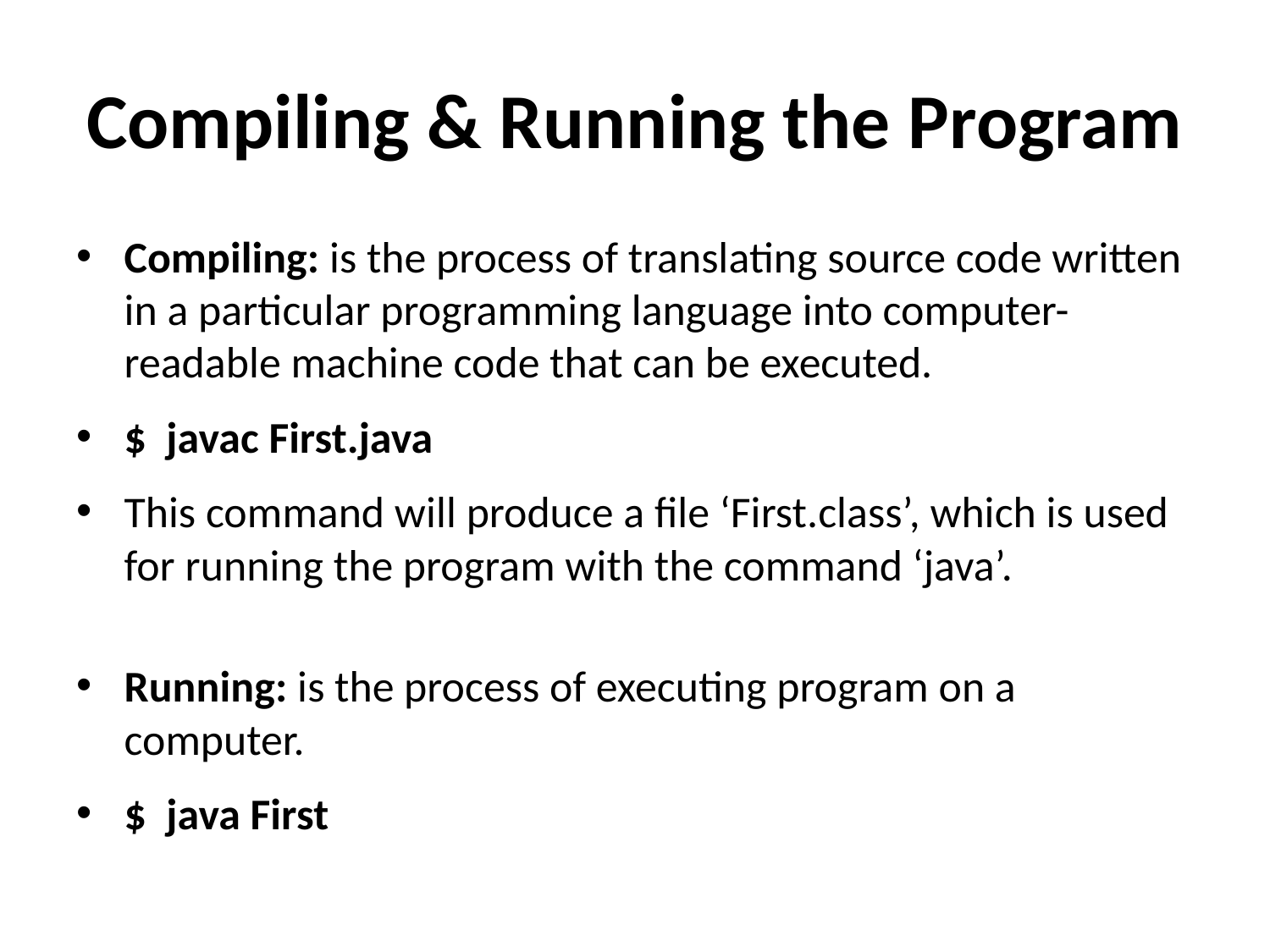

# Compiling & Running the Program
Compiling: is the process of translating source code written in a particular programming language into computer-readable machine code that can be executed.
$  javac First.java
This command will produce a file ‘First.class’, which is used for running the program with the command ‘java’.

Running: is the process of executing program on a computer.
$  java First